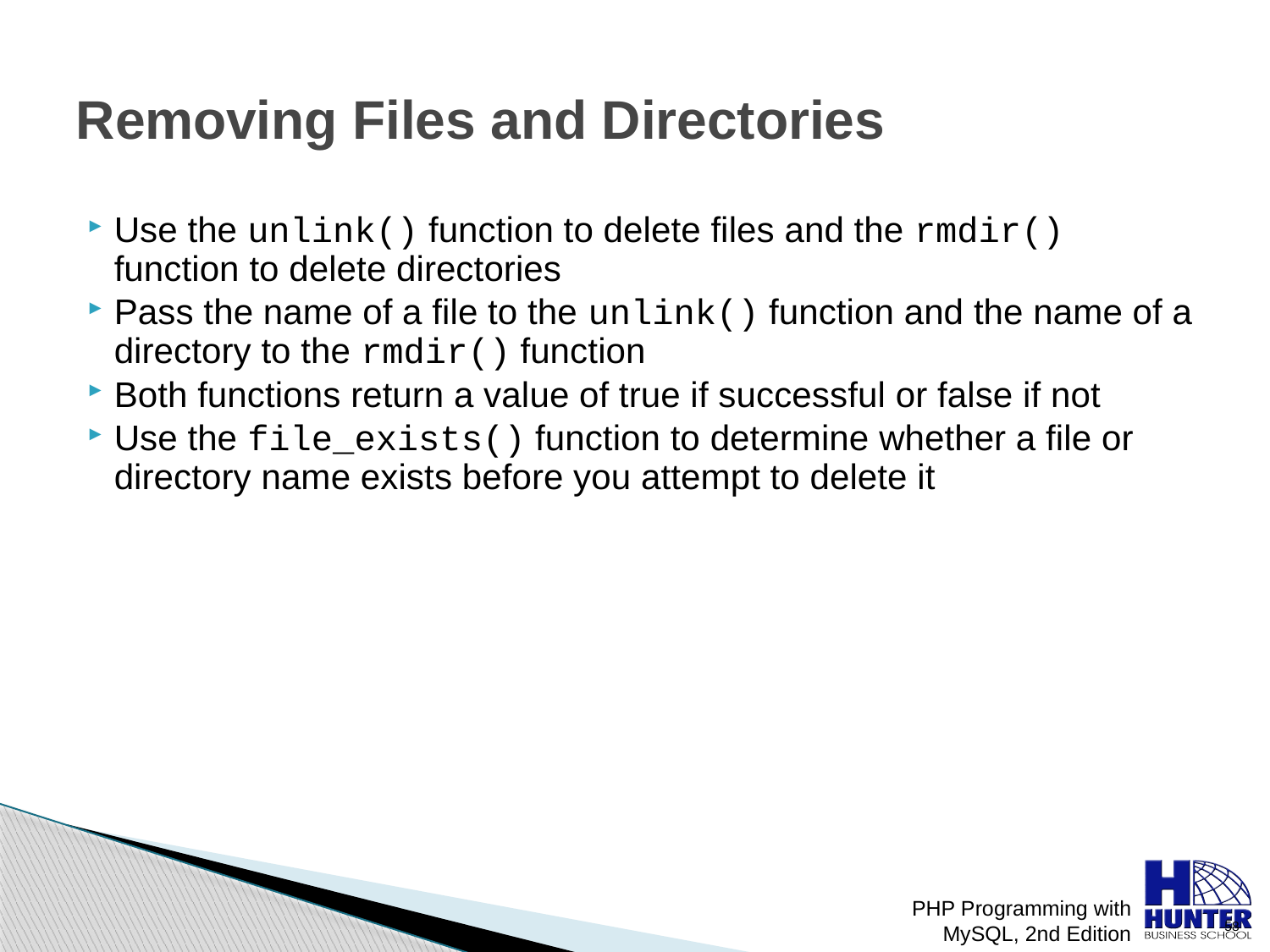

# Removing Files and Directories
Use the unlink() function to delete files and the rmdir() function to delete directories
Pass the name of a file to the unlink() function and the name of a directory to the rmdir() function
Both functions return a value of true if successful or false if not
Use the file_exists() function to determine whether a file or directory name exists before you attempt to delete it
PHP Programming with MySQL, 2nd Edition
 58